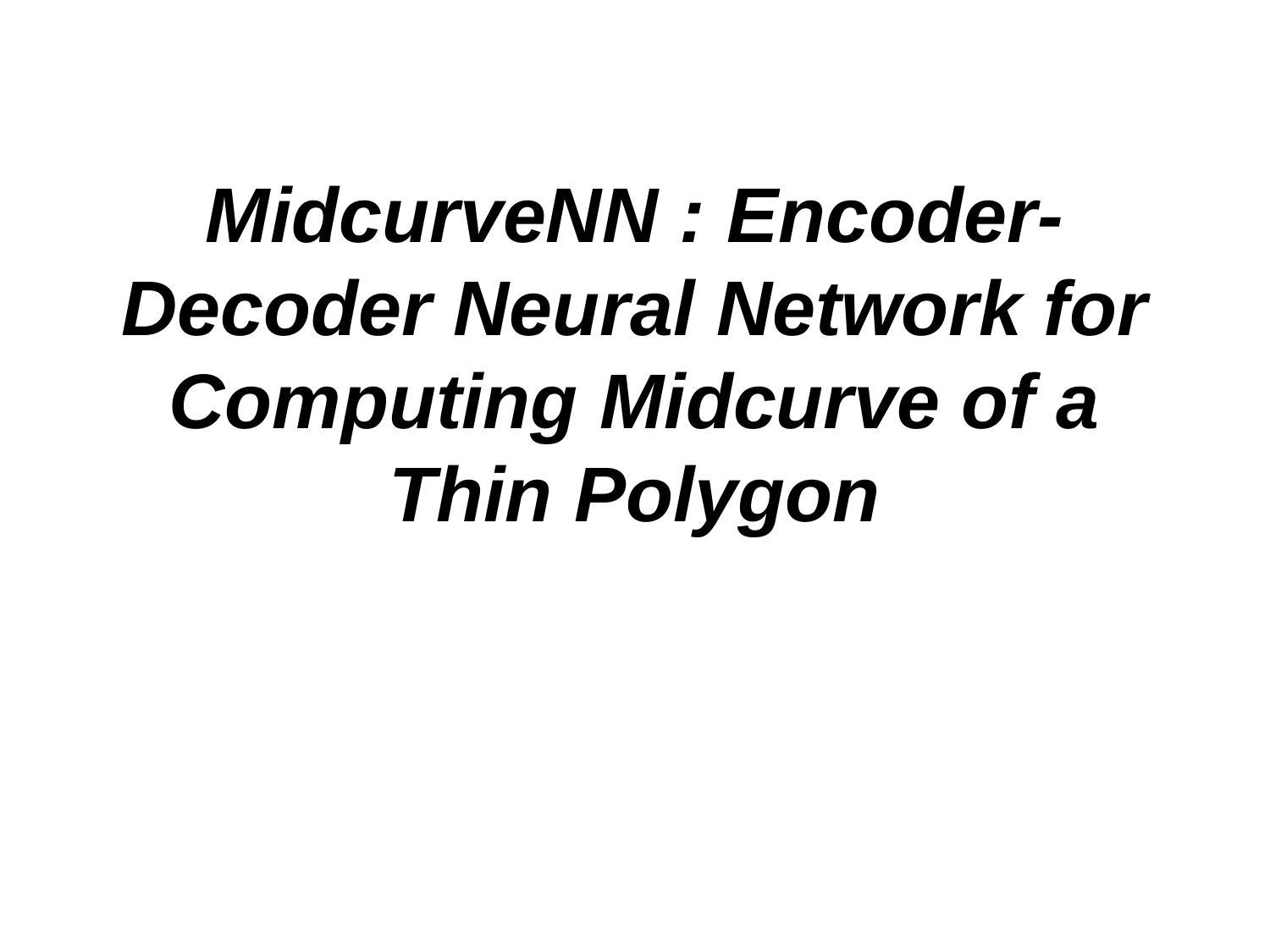

# MidcurveNN : Encoder-Decoder Neural Network for Computing Midcurve of a Thin Polygon